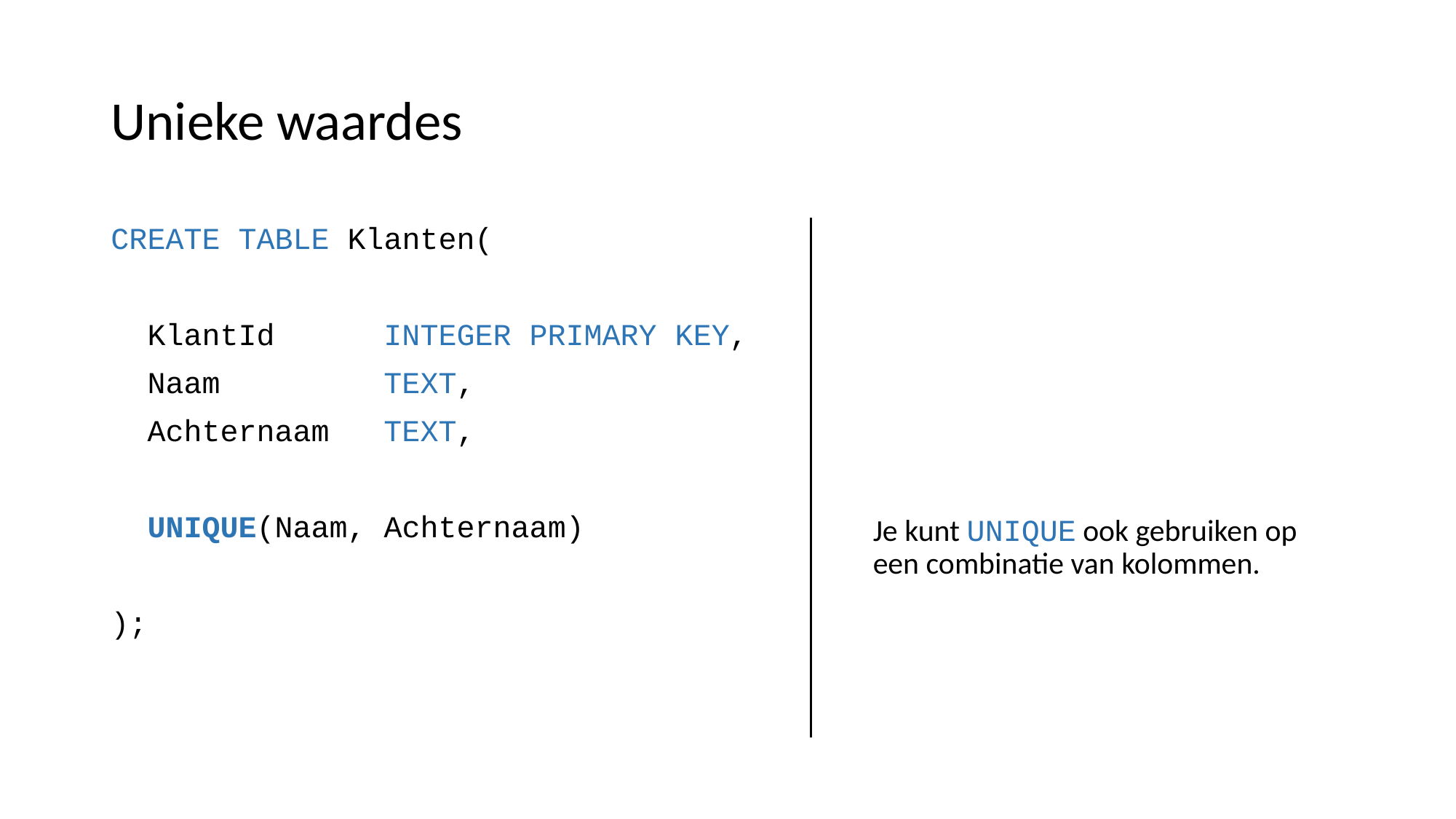

# Unieke waardes
CREATE TABLE Klanten(

  KlantId      INTEGER PRIMARY KEY,
  Naam         TEXT,
  Achternaam   TEXT,

  UNIQUE(Naam, Achternaam)

);

Je kunt UNIQUE ook gebruiken op een combinatie van kolommen.